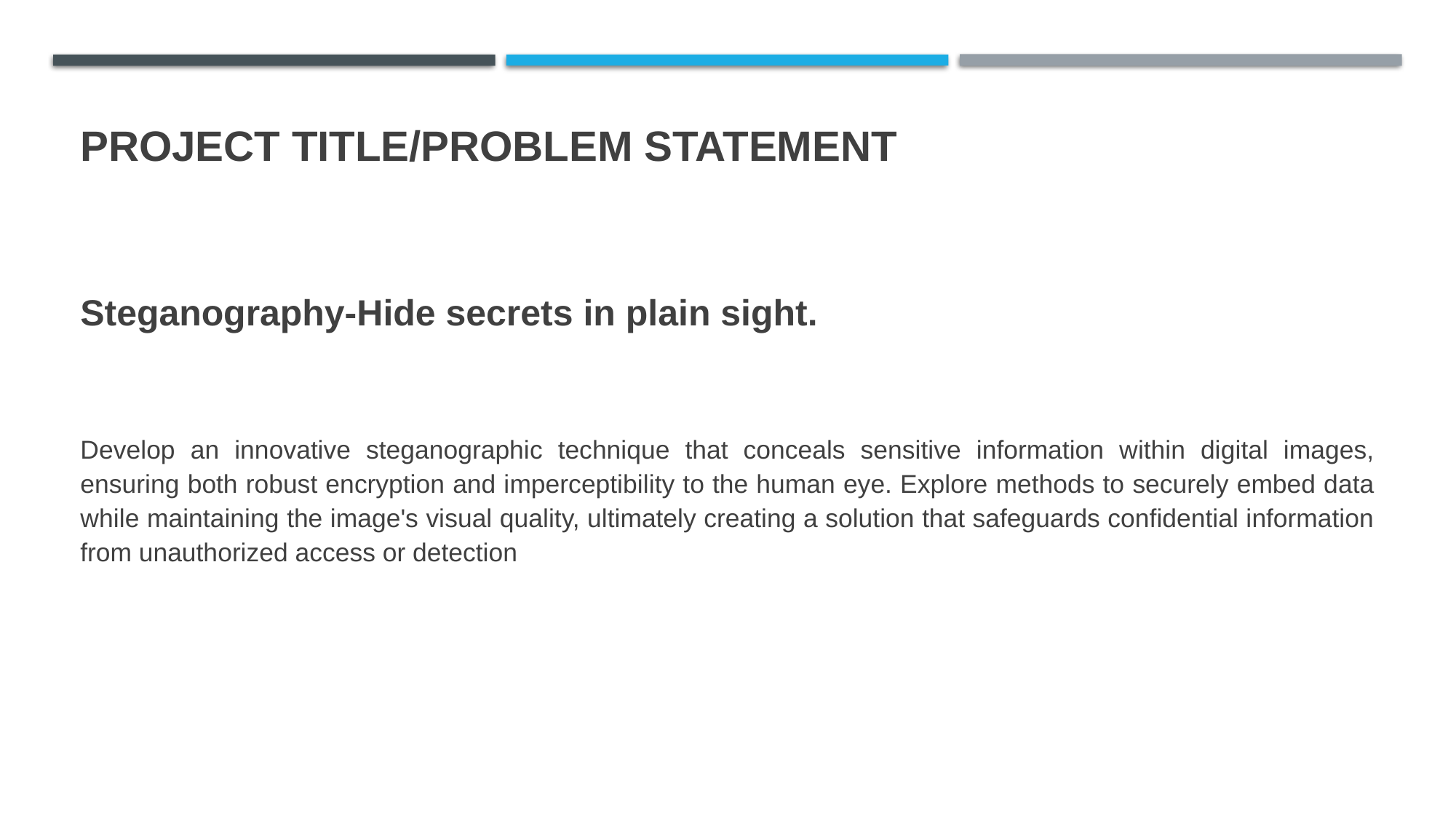

# PROJECT TITLE/Problem Statement
Steganography-Hide secrets in plain sight.

Develop an innovative steganographic technique that conceals sensitive information within digital images, ensuring both robust encryption and imperceptibility to the human eye. Explore methods to securely embed data while maintaining the image's visual quality, ultimately creating a solution that safeguards confidential information from unauthorized access or detection